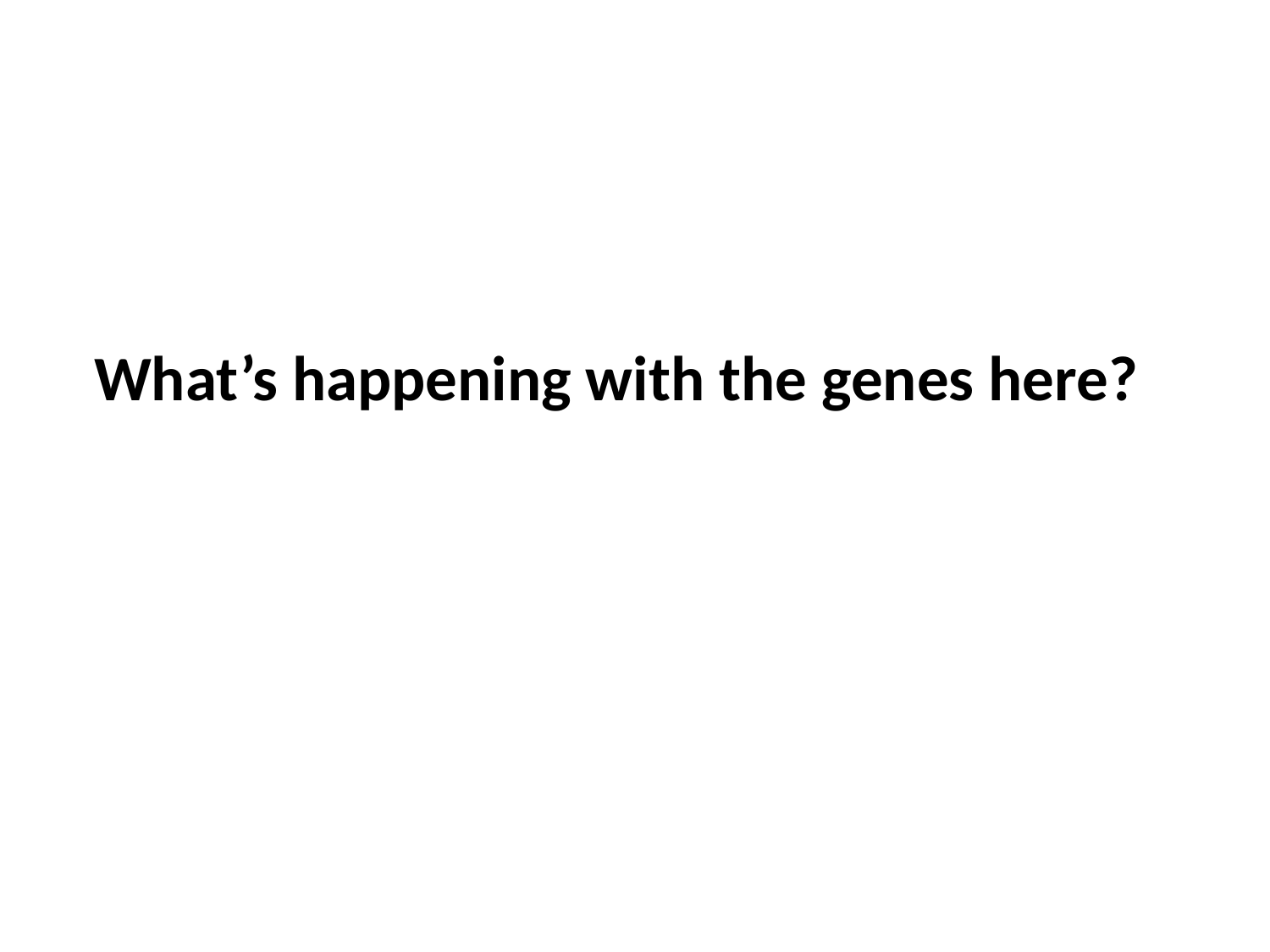

# What’s happening with the genes here?